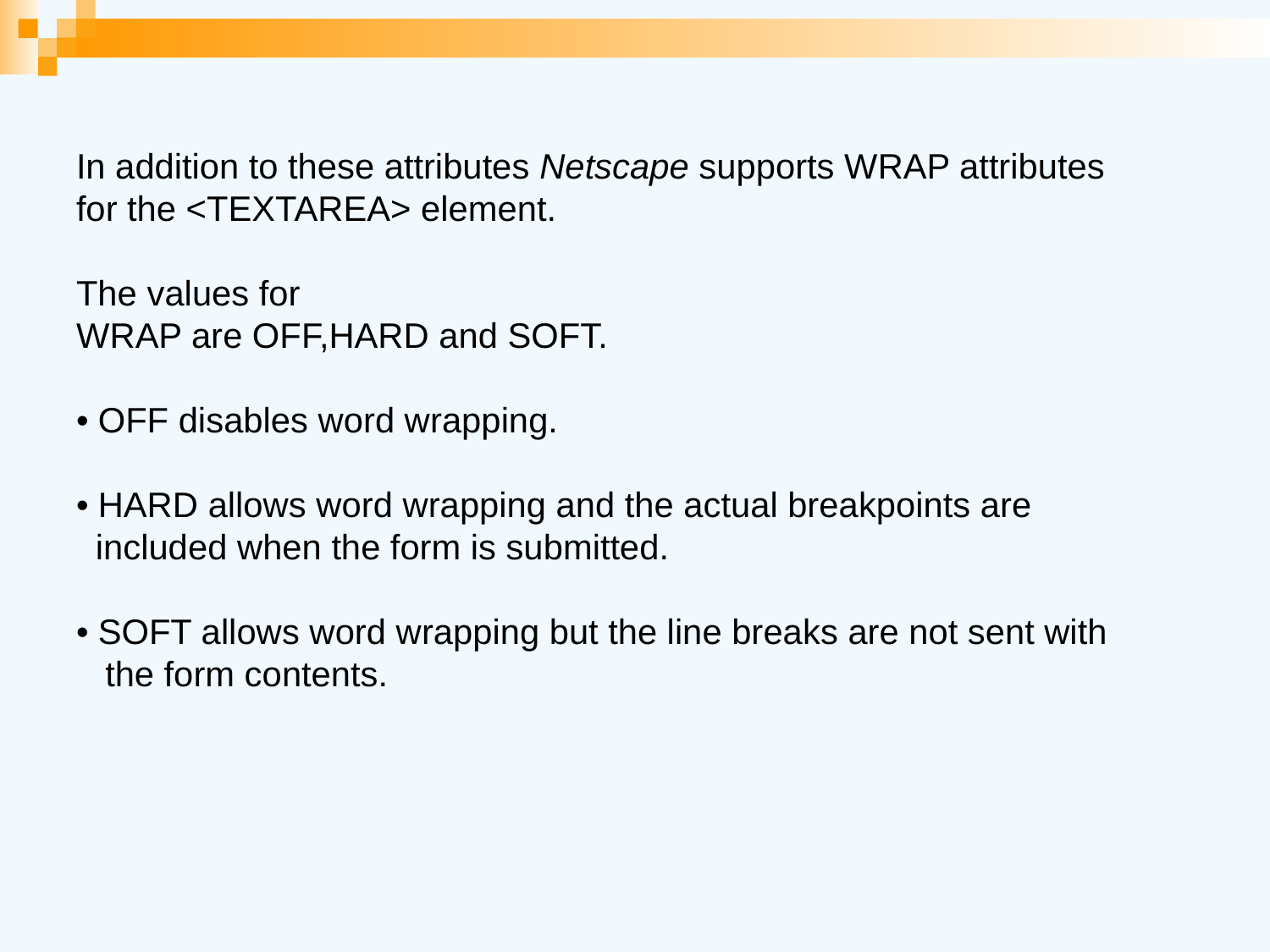

In addition to these attributes Netscape supports WRAP attributes for the <TEXTAREA> element.

The values for
WRAP are OFF,HARD and SOFT.

• OFF disables word wrapping.

• HARD allows word wrapping and the actual breakpoints are
  included when the form is submitted.

• SOFT allows word wrapping but the line breaks are not sent with
   the form contents.